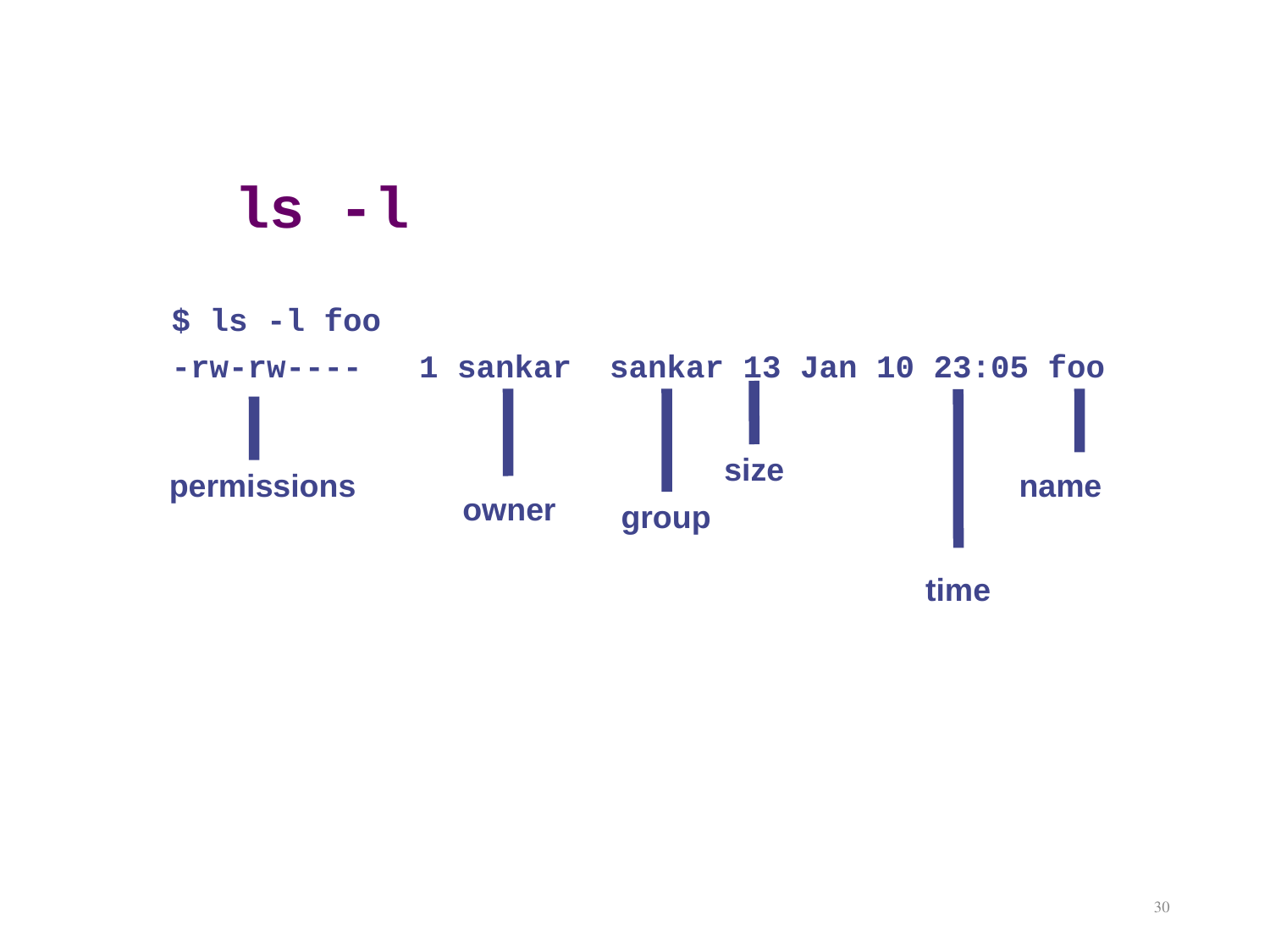

ls -l
$ ls -l foo
-rw-rw----   1 sankar  sankar 13 Jan 10 23:05 foo

size
permissions
name
owner
group
time
30